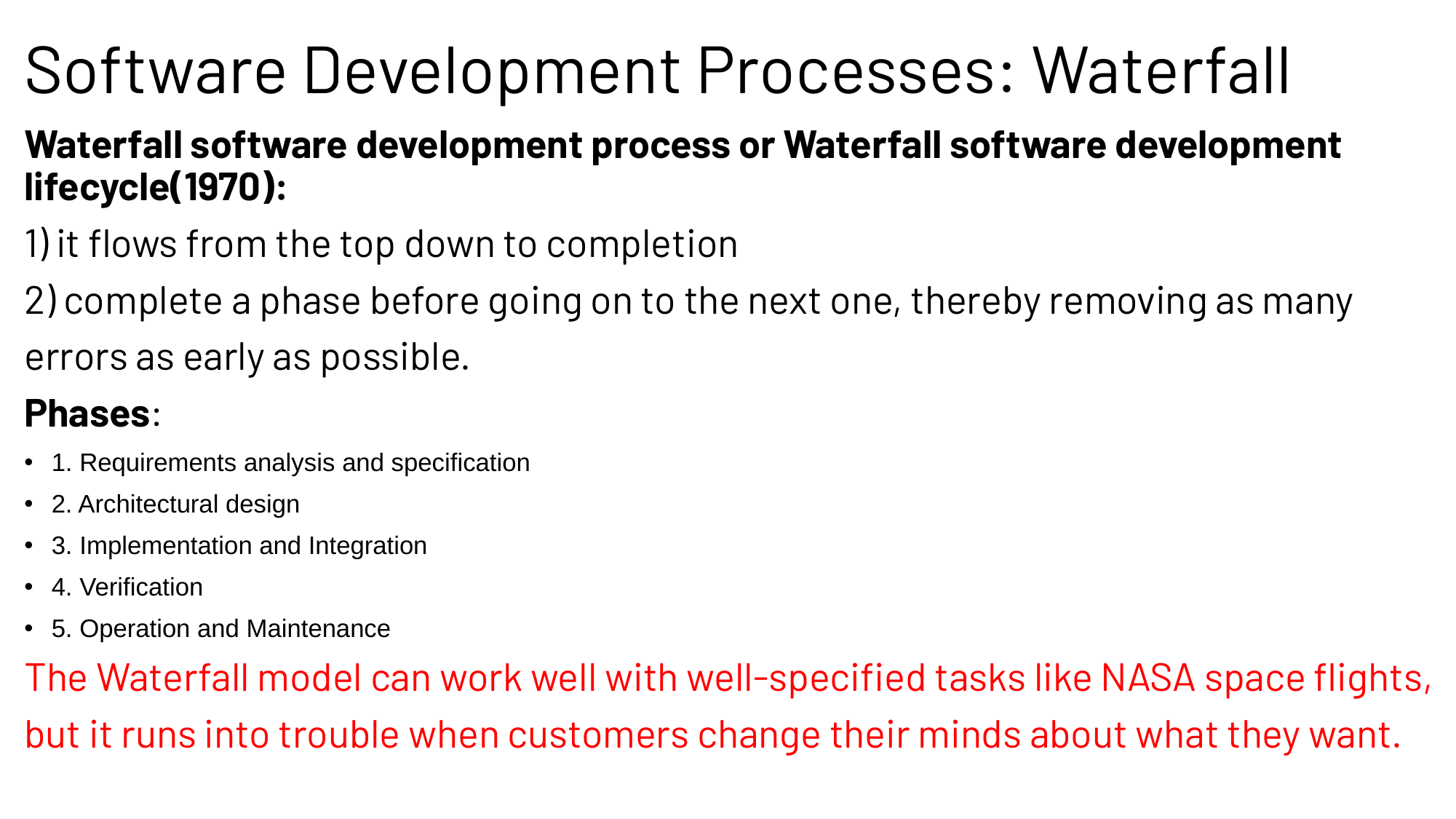

# Software Development Processes: Waterfall
Waterfall software development process or Waterfall software development lifecycle(1970):
1) it flows from the top down to completion
2) complete a phase before going on to the next one, thereby removing as many
errors as early as possible.
Phases:
1. Requirements analysis and specification
2. Architectural design
3. Implementation and Integration
4. Verification
5. Operation and Maintenance
The Waterfall model can work well with well-specified tasks like NASA space flights,
but it runs into trouble when customers change their minds about what they want.